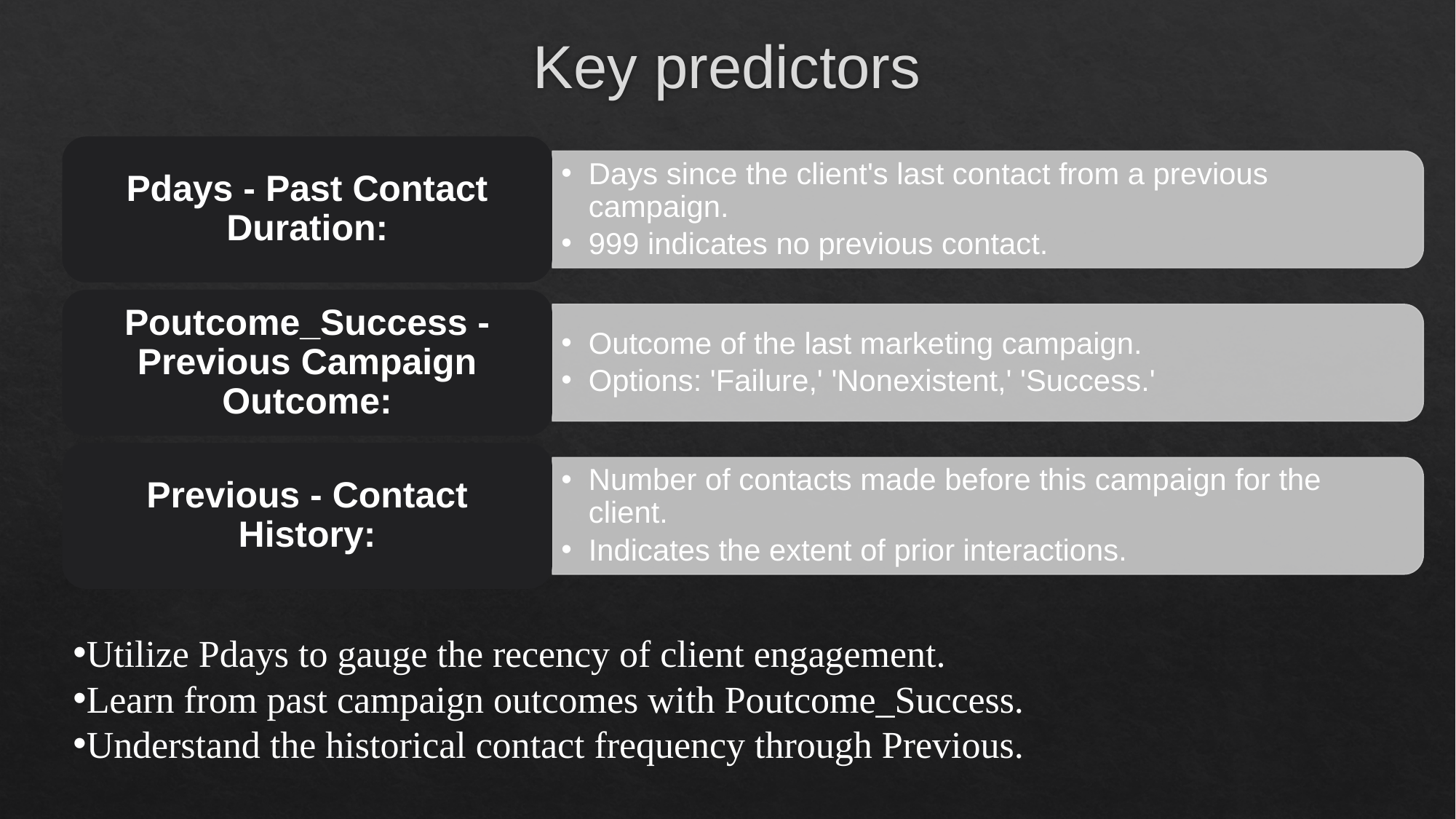

# Key predictors

Pdays - Past Contact Duration:
Days since the client's last contact from a previous campaign.
999 indicates no previous contact.

Poutcome_Success - Previous Campaign Outcome:
Outcome of the last marketing campaign.
Options: 'Failure,' 'Nonexistent,' 'Success.'

Previous - Contact History:
Number of contacts made before this campaign for the client.
Indicates the extent of prior interactions.
Utilize Pdays to gauge the recency of client engagement.
Learn from past campaign outcomes with Poutcome_Success.
Understand the historical contact frequency through Previous.